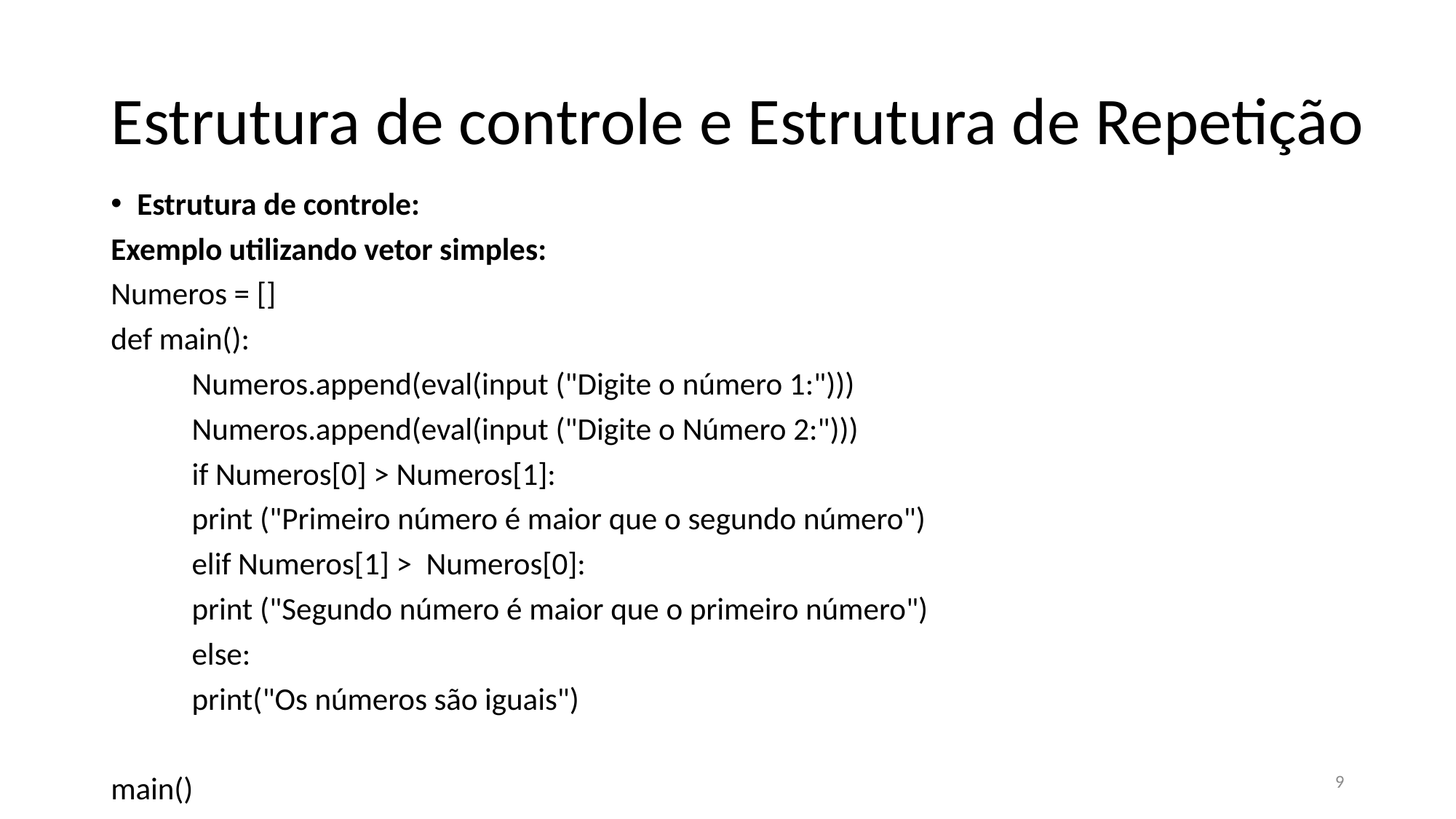

# Estrutura de controle e Estrutura de Repetição
Estrutura de controle:
Exemplo utilizando vetor simples:
Numeros = []
def main():
	Numeros.append(eval(input ("Digite o número 1:")))
	Numeros.append(eval(input ("Digite o Número 2:")))
	if Numeros[0] > Numeros[1]:
		print ("Primeiro número é maior que o segundo número")
	elif Numeros[1] >  Numeros[0]:
		print ("Segundo número é maior que o primeiro número")
	else:
		print("Os números são iguais")

main()
9